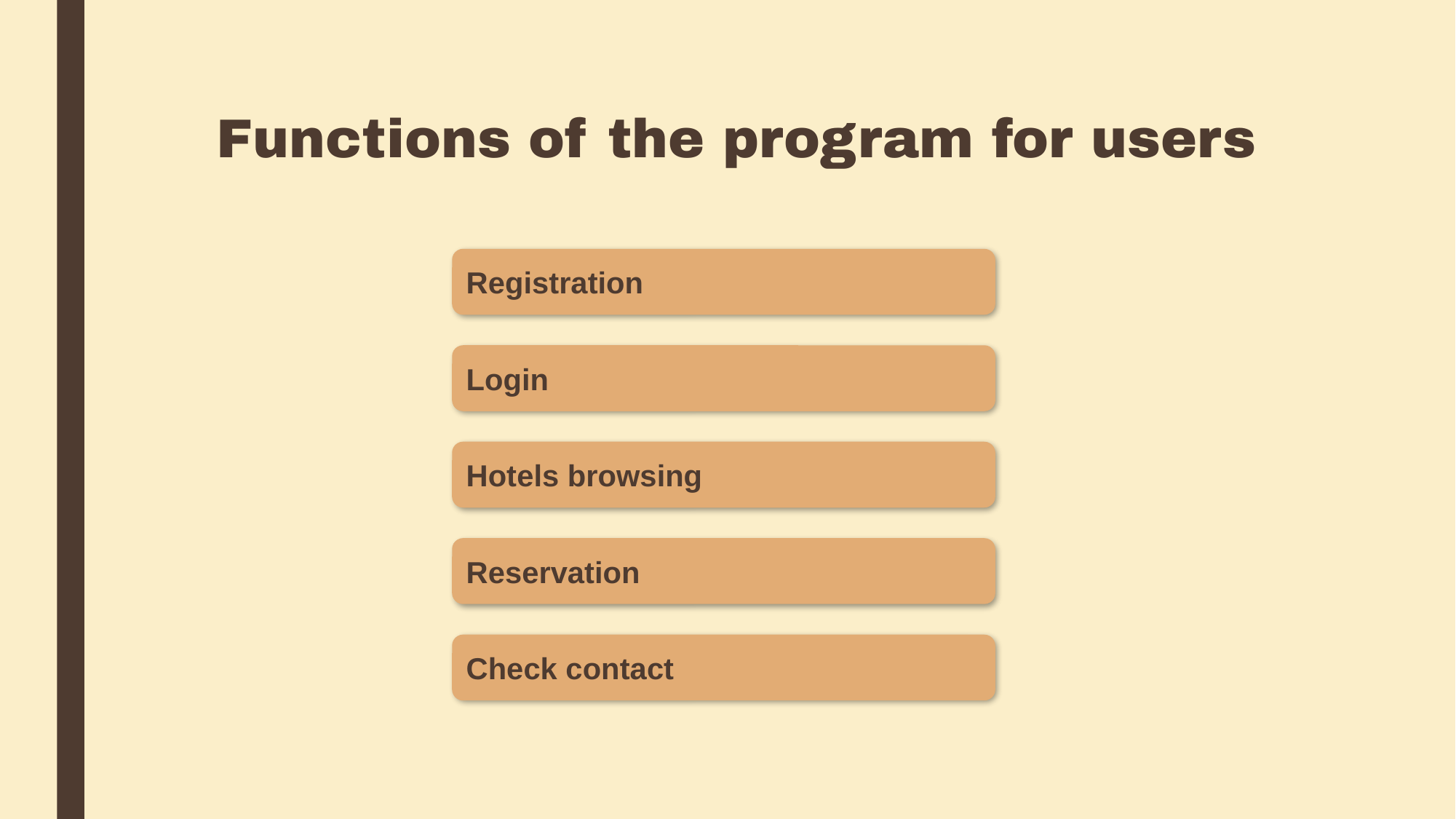

# Functions of the program for users
Registration
Login
Hotels browsing
Reservation
Check contact